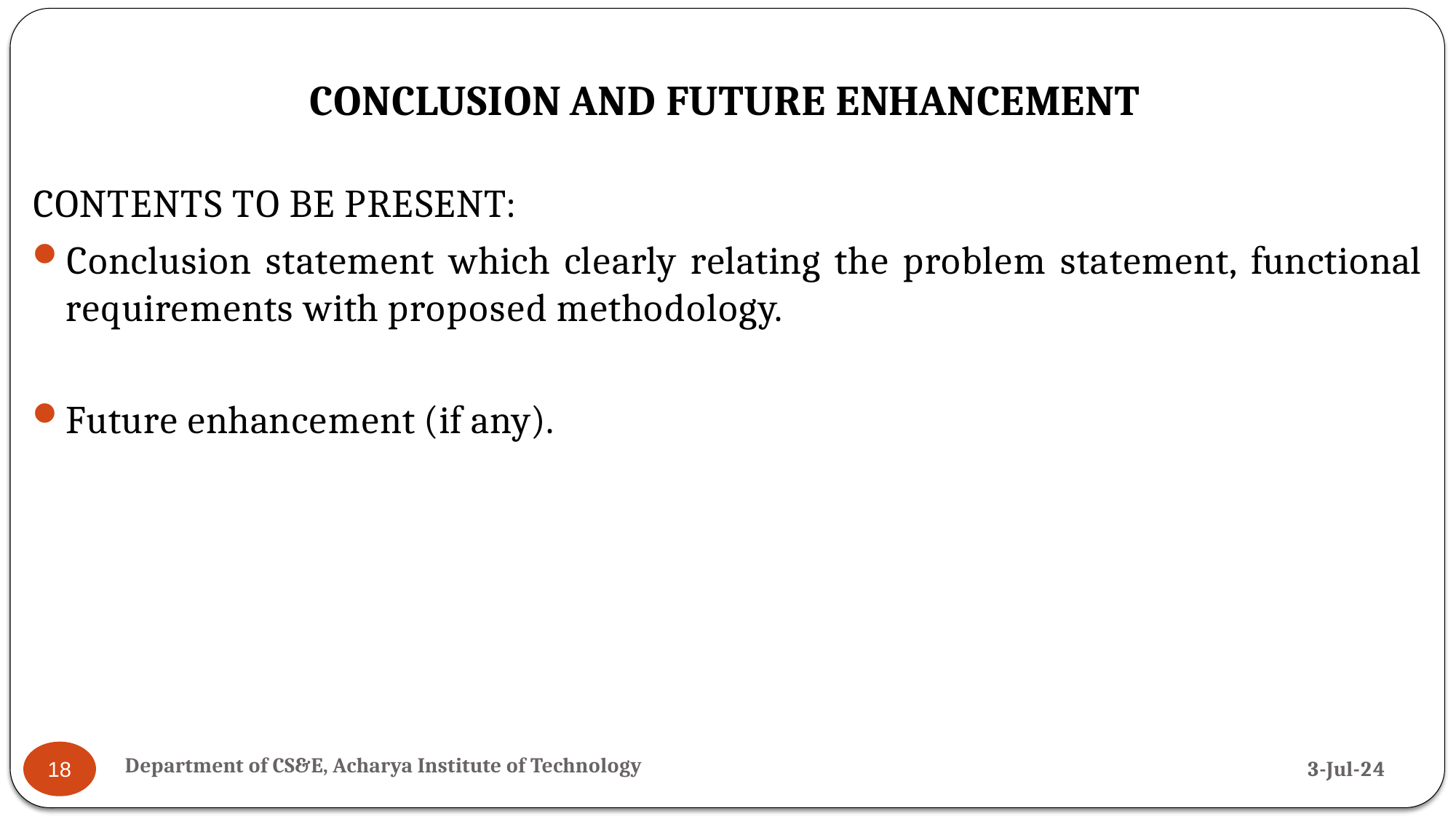

# CONCLUSION AND FUTURE ENHANCEMENT
CONTENTS TO BE PRESENT:
Conclusion statement which clearly relating the problem statement, functional requirements with proposed methodology.

Future enhancement (if any).

Department of CS&E, Acharya Institute of Technology
3-Jul-24
18